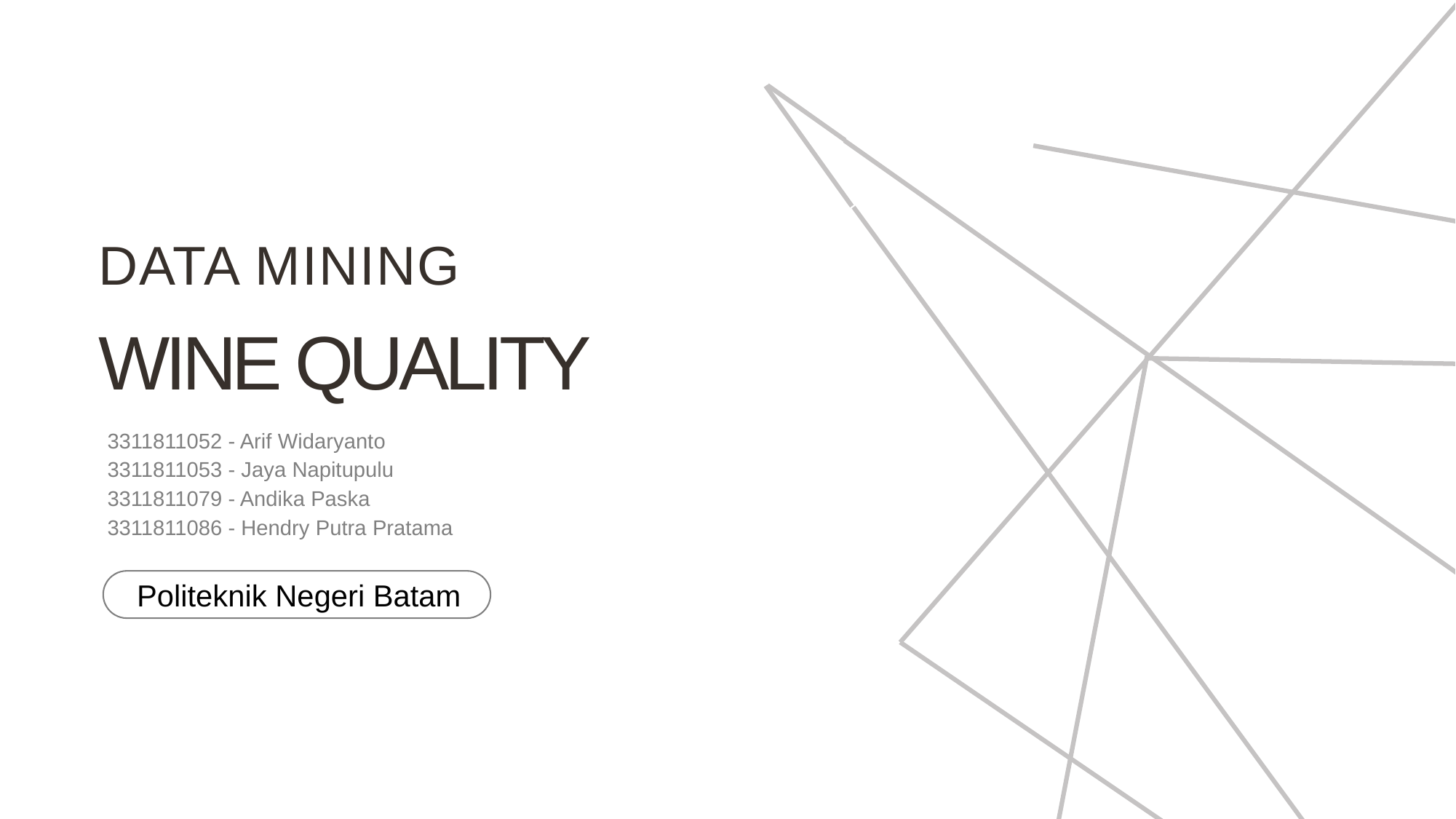

DATA MINING
WINE QUALITY
3311811052 - Arif Widaryanto
3311811053 - Jaya Napitupulu
3311811079 - Andika Paska
3311811086 - Hendry Putra Pratama
Politeknik Negeri Batam